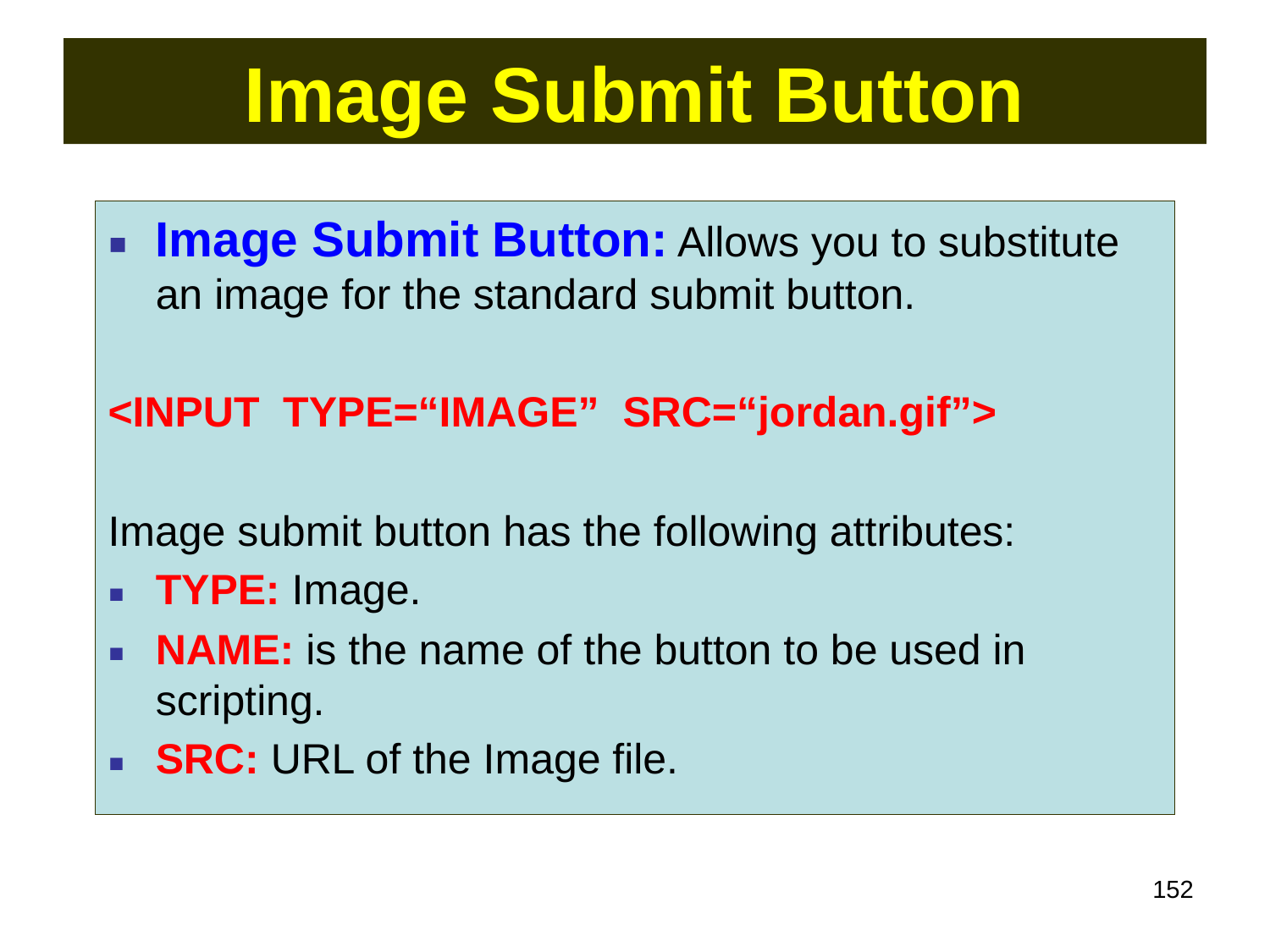

# Image Submit Button
Image Submit Button: Allows you to substitute an image for the standard submit button.

<INPUT  TYPE=“IMAGE”  SRC=“jordan.gif”>

Image submit button has the following attributes:
TYPE: Image.
NAME: is the name of the button to be used in scripting.
SRC: URL of the Image file.
152